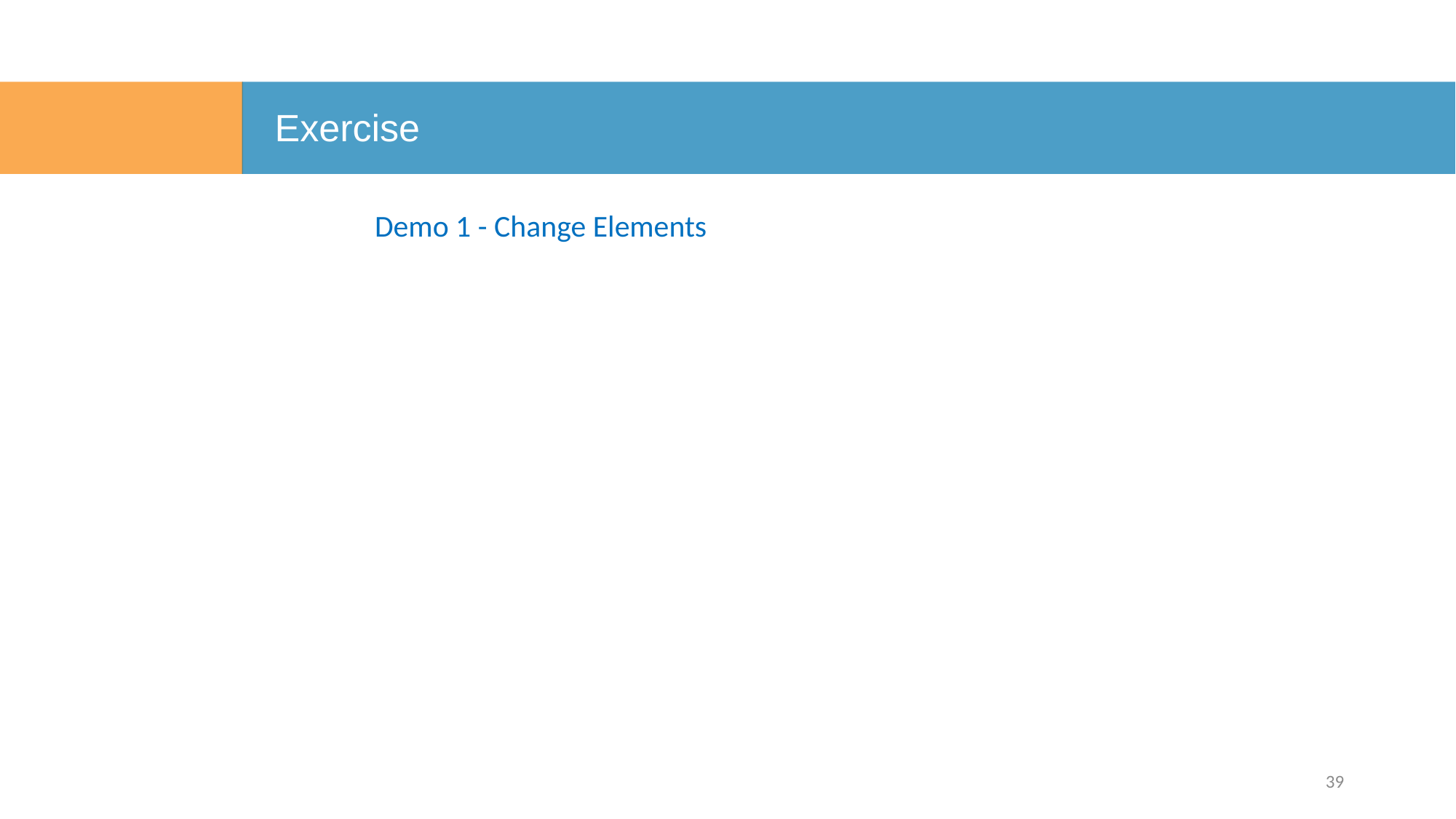

# Exercise
Demo 1 - Change Elements
39